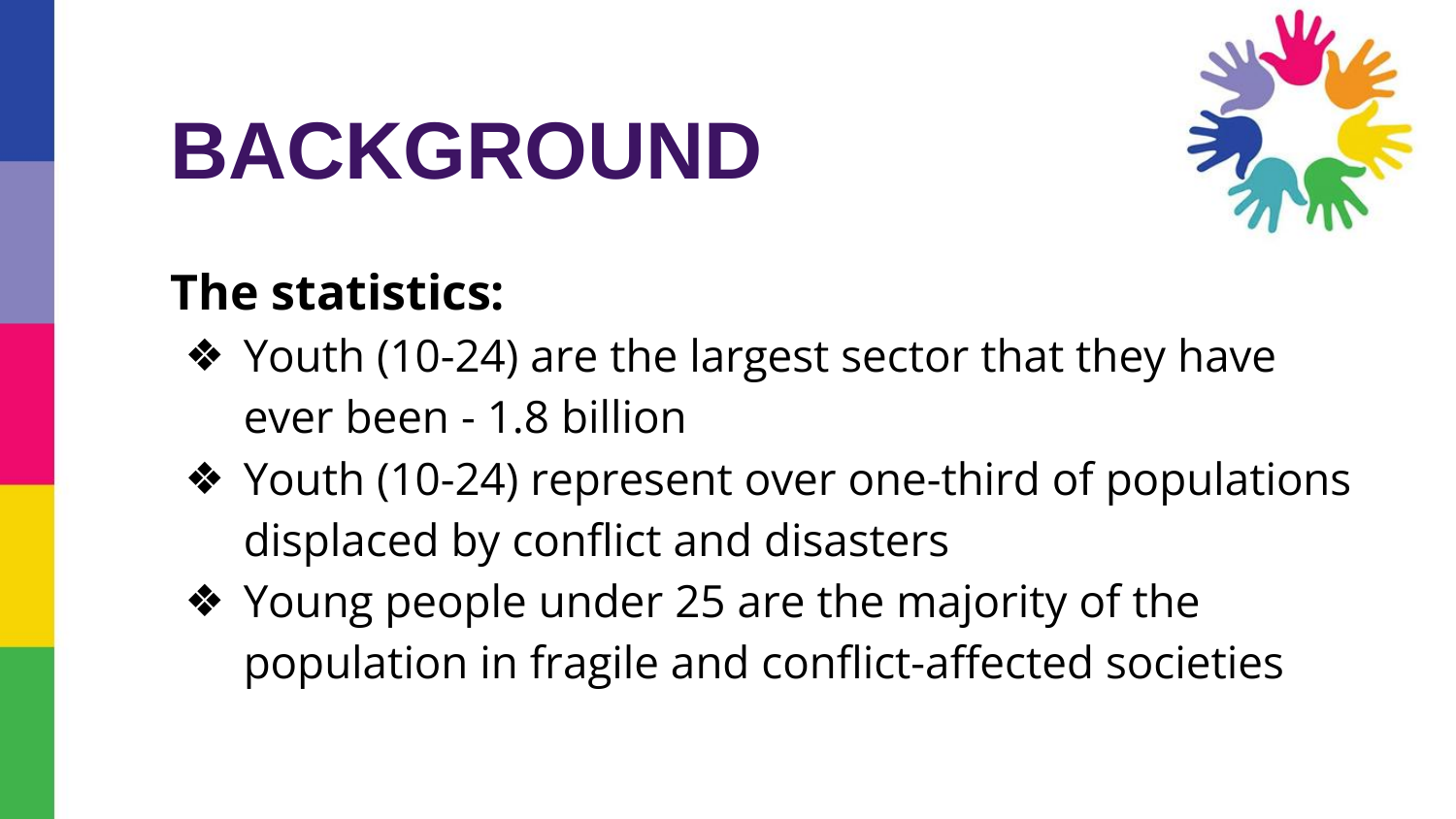

# BACKGROUND
The statistics:
Youth (10-24) are the largest sector that they have ever been - 1.8 billion
Youth (10-24) represent over one-third of populations displaced by conflict and disasters
Young people under 25 are the majority of the population in fragile and conflict-affected societies